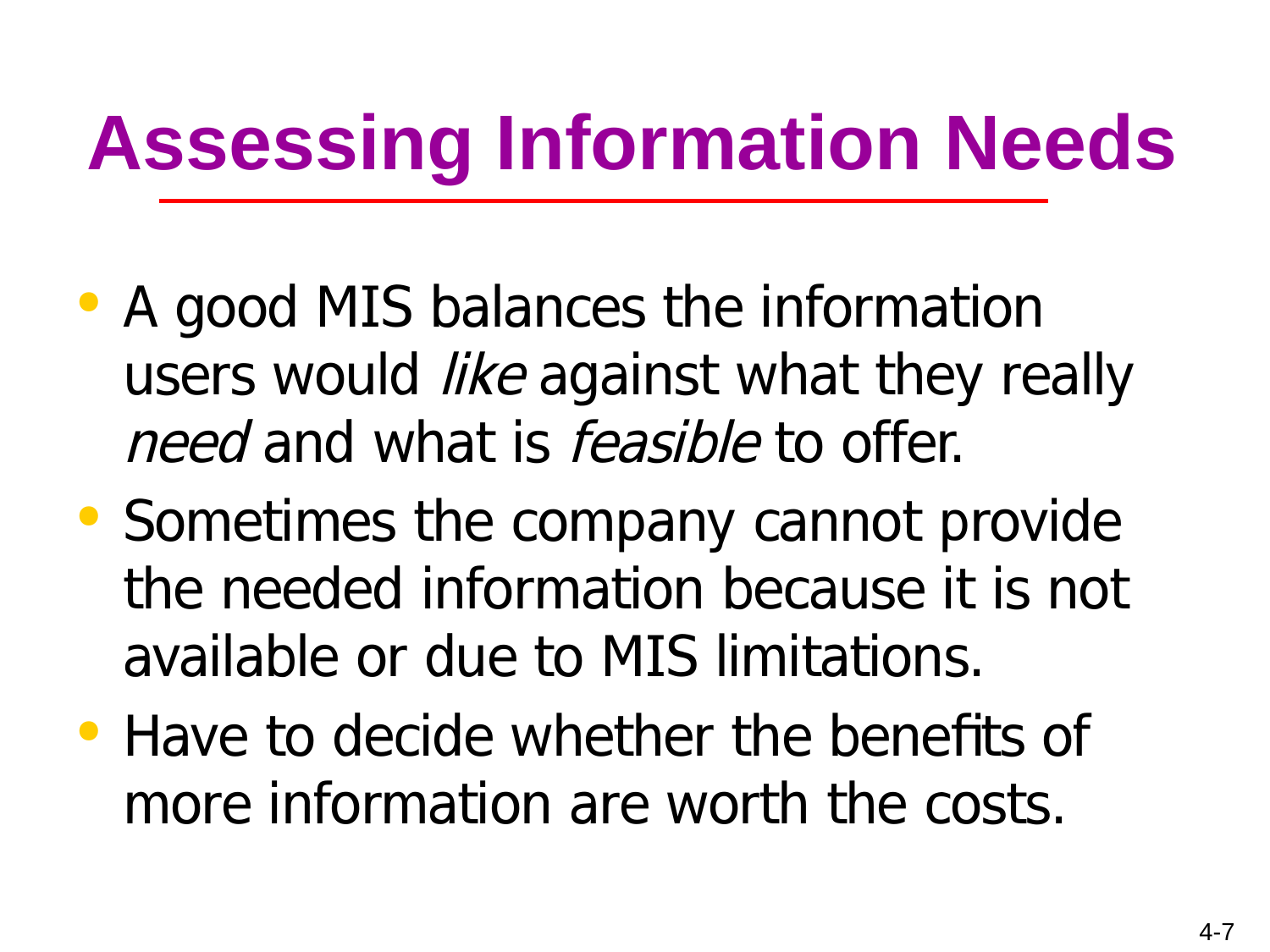

# Assessing Information Needs
A good MIS balances the information users would like against what they really need and what is feasible to offer.
Sometimes the company cannot provide the needed information because it is not available or due to MIS limitations.
Have to decide whether the benefits of more information are worth the costs.